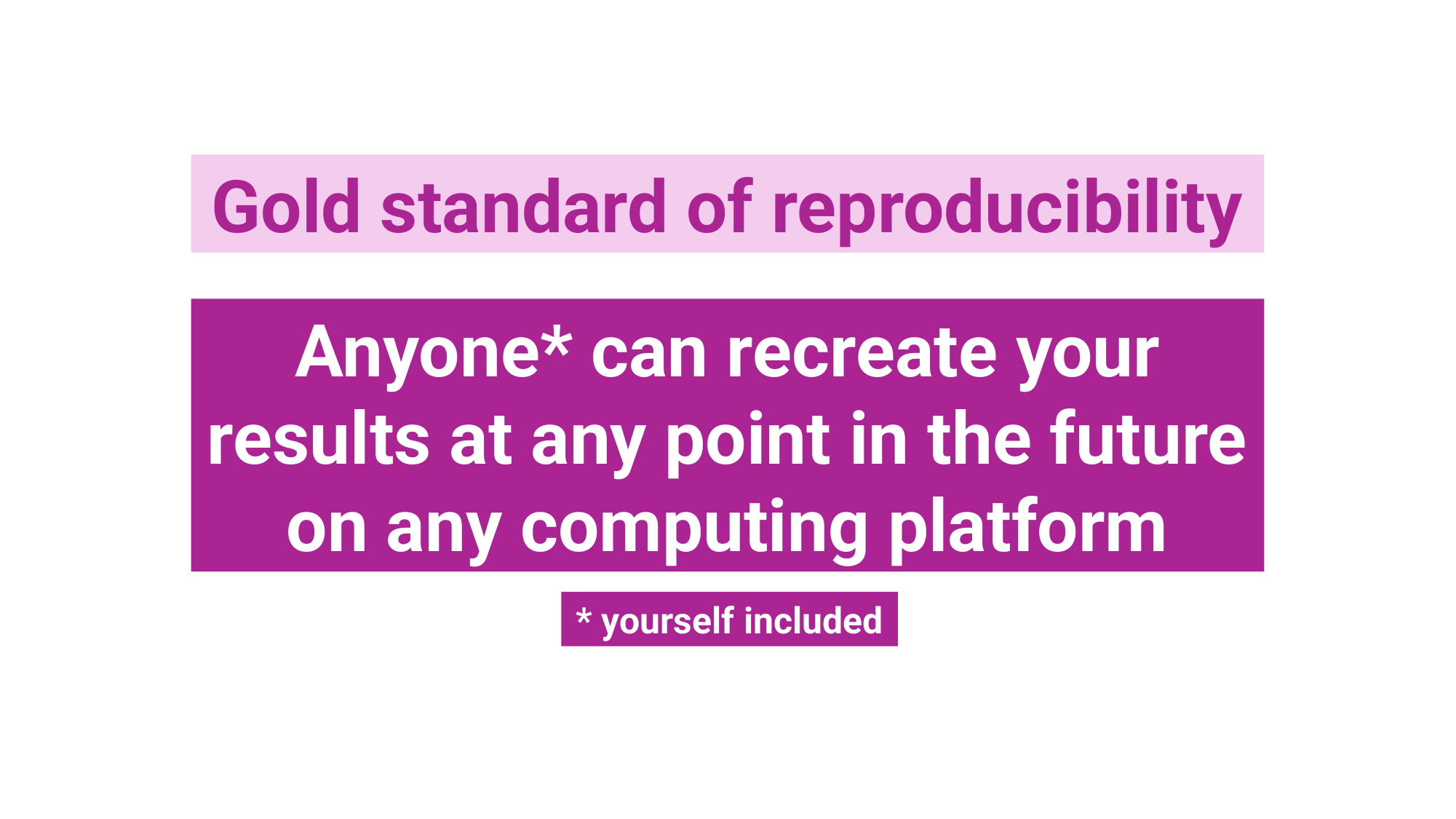

Gold standard of reproducibility
Anyone* can recreate your results at any point in the future on any computing platform
* yourself included